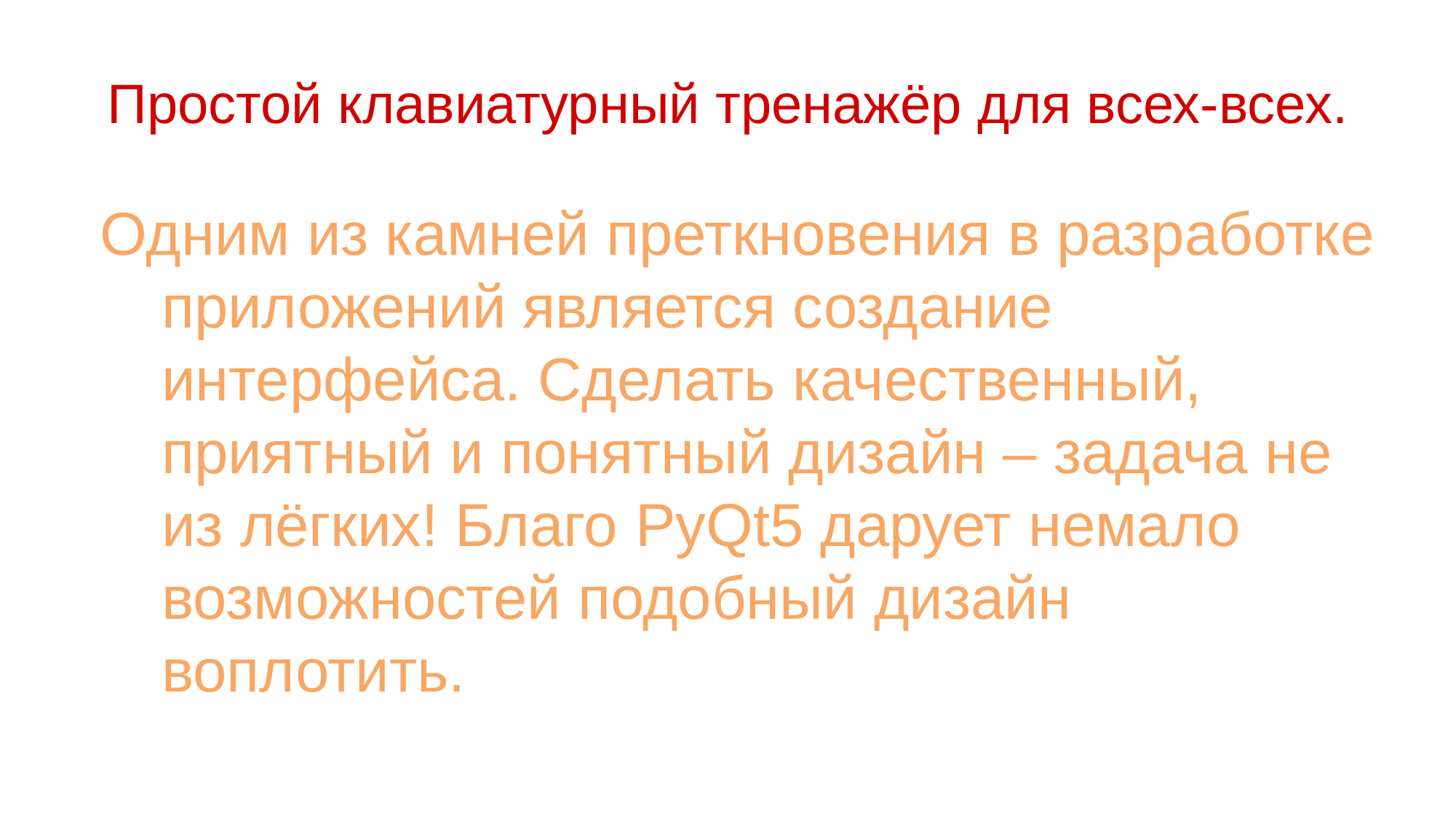

# Простой клавиатурный тренажёр для всех-всех.
Одним из камней преткновения в разработке приложений является создание интерфейса. Сделать качественный, приятный и понятный дизайн – задача не из лёгких! Благо PyQt5 дарует немало возможностей подобный дизайн воплотить.